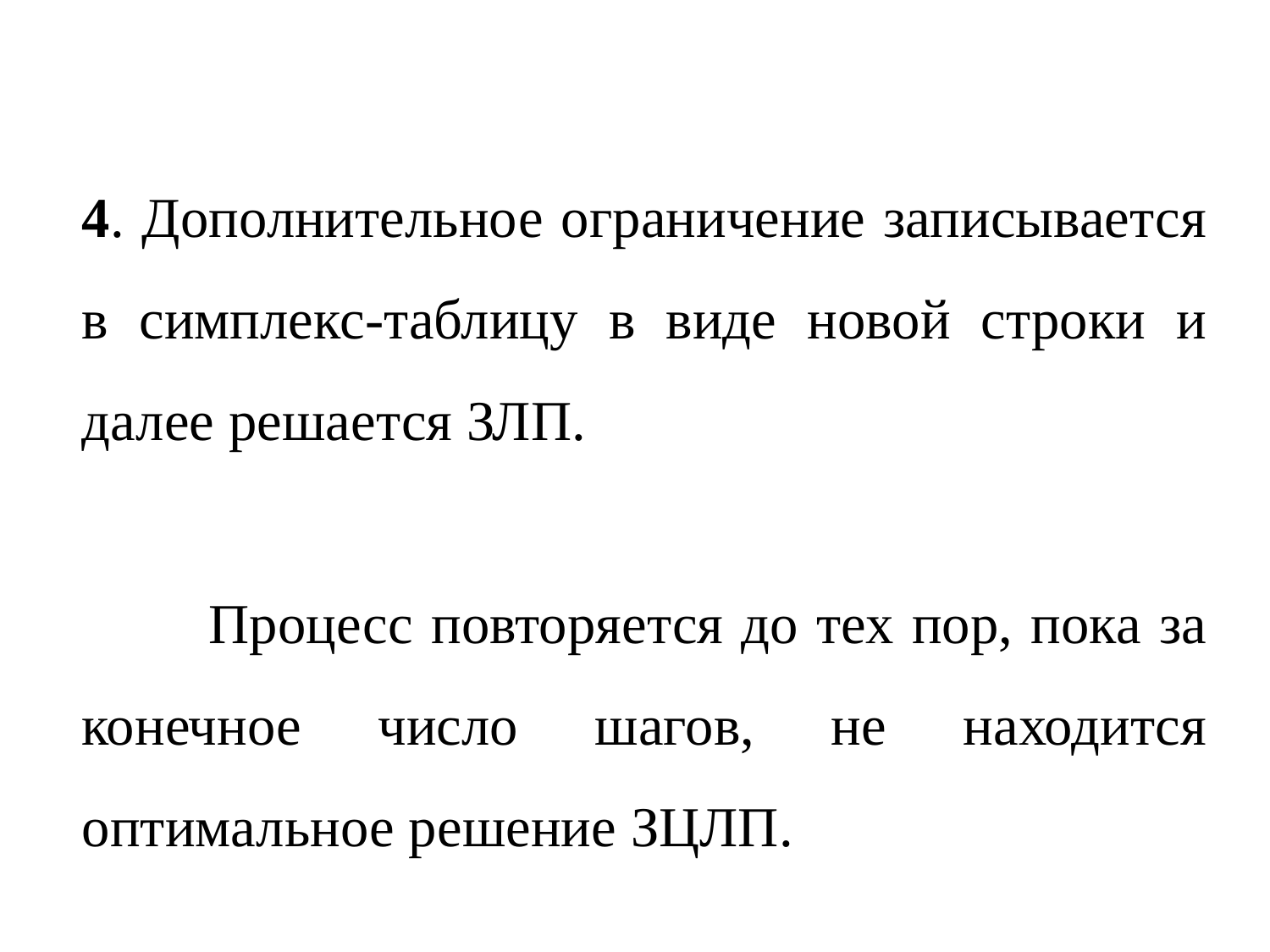

#

4. Дополнительное ограничение записывается в симплекс-таблицу в виде новой строки и далее решается ЗЛП.

	Процесс повторяется до тех пор, пока за конечное число шагов, не находится оптимальное решение ЗЦЛП.